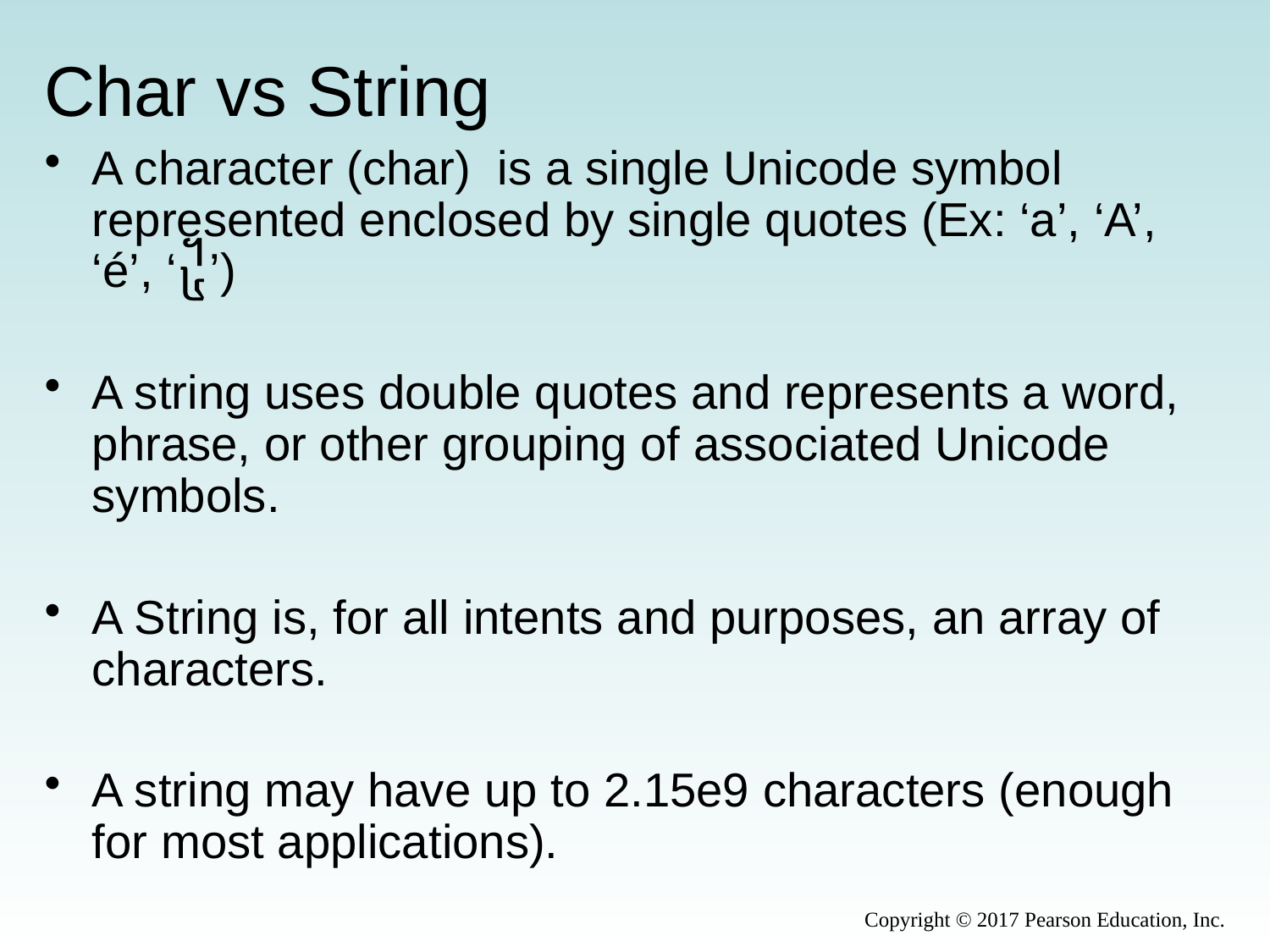

# Char vs String
A character (char)  is a single Unicode symbol represented enclosed by single quotes (Ex: ‘a’, ‘A’, ‘é’, ‘᧴’)

A string uses double quotes and represents a word, phrase, or other grouping of associated Unicode symbols.

A String is, for all intents and purposes, an array of characters.

A string may have up to 2.15e9 characters (enough for most applications).
Copyright © 2017 Pearson Education, Inc.